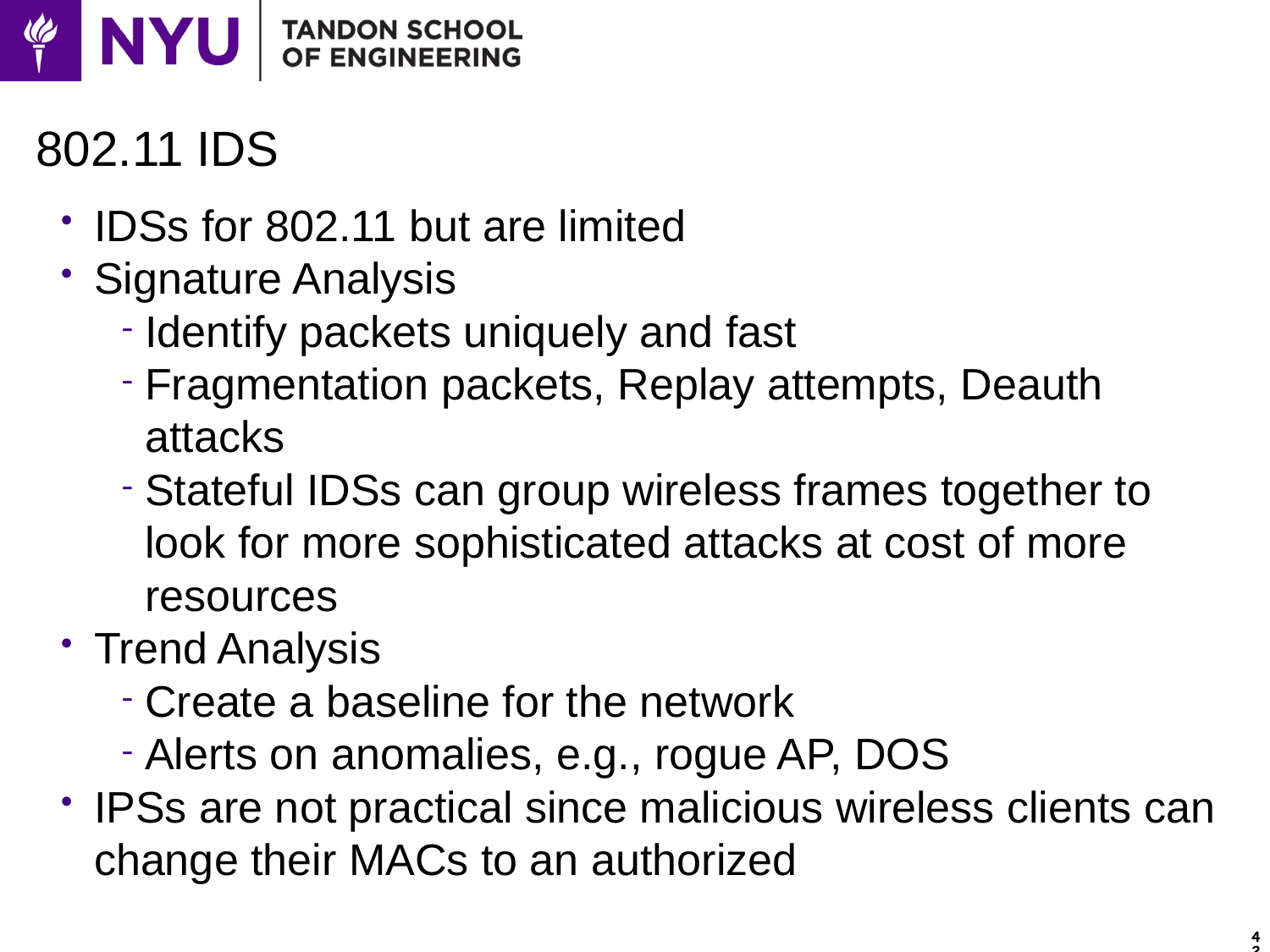

# 802.11 IDS
IDSs for 802.11 but are limited
Signature Analysis
Identify packets uniquely and fast
Fragmentation packets, Replay attempts, Deauth attacks
Stateful IDSs can group wireless frames together to look for more sophisticated attacks at cost of more resources
Trend Analysis
Create a baseline for the network
Alerts on anomalies, e.g., rogue AP, DOS
IPSs are not practical since malicious wireless clients can change their MACs to an authorized

42